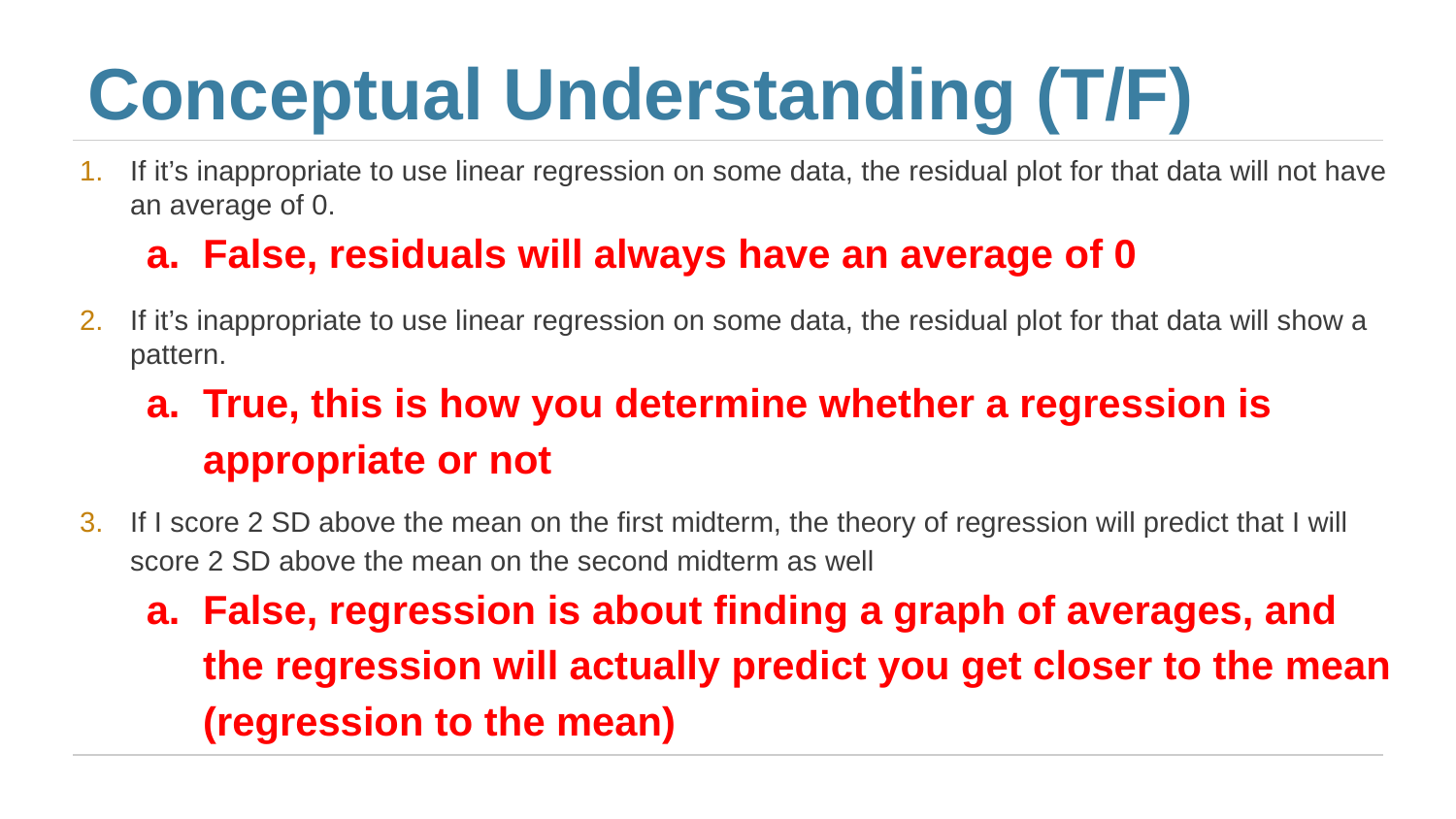

# Conceptual Understanding (T/F)
If it’s inappropriate to use linear regression on some data, the residual plot for that data will not have an average of 0.
False, residuals will always have an average of 0

If it’s inappropriate to use linear regression on some data, the residual plot for that data will show a pattern.
True, this is how you determine whether a regression is appropriate or not

If I score 2 SD above the mean on the first midterm, the theory of regression will predict that I will score 2 SD above the mean on the second midterm as well
False, regression is about finding a graph of averages, and the regression will actually predict you get closer to the mean (regression to the mean)